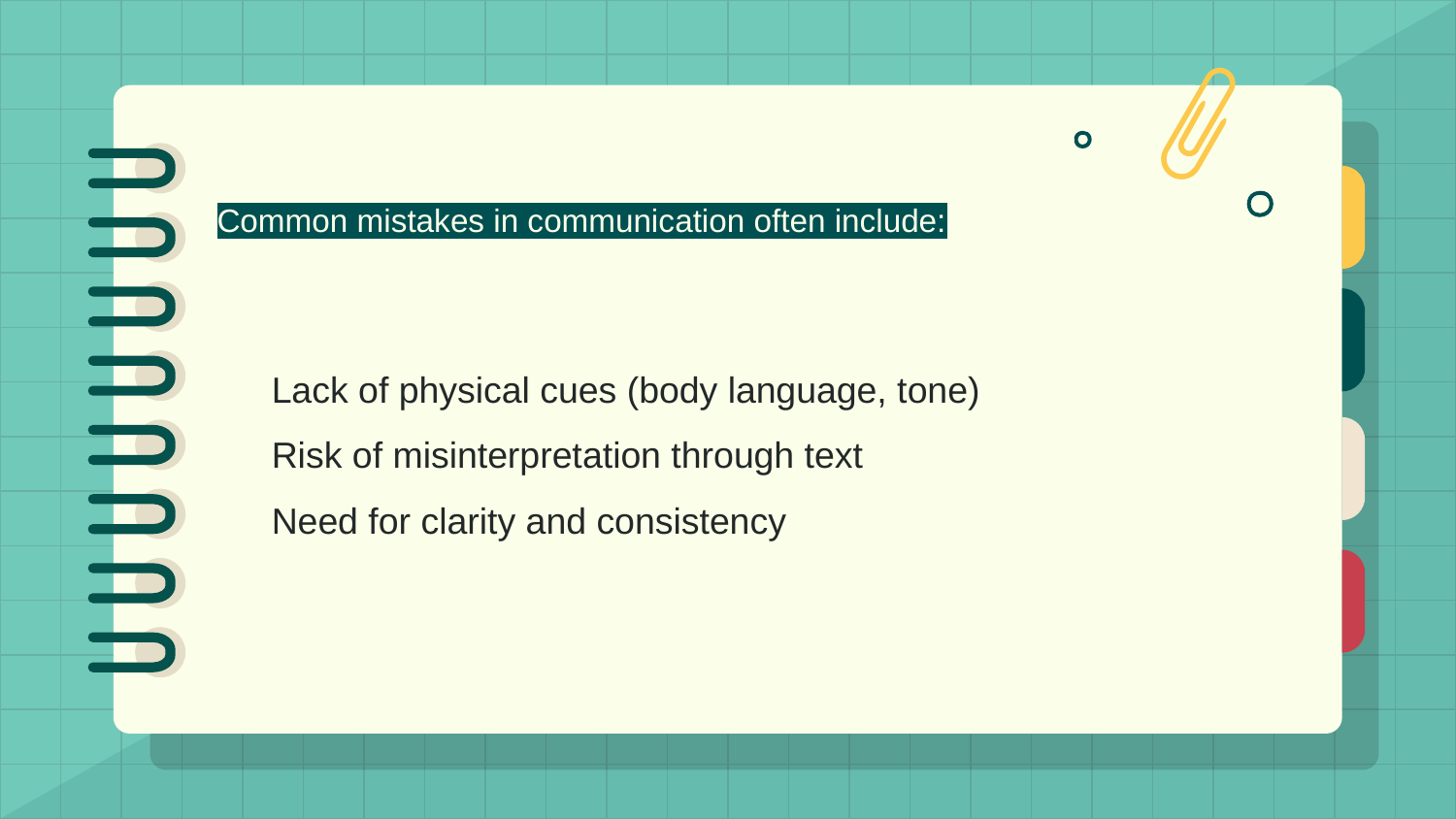

Common mistakes in communication often include:
Lack of physical cues (body language, tone)
Risk of misinterpretation through text
Need for clarity and consistency